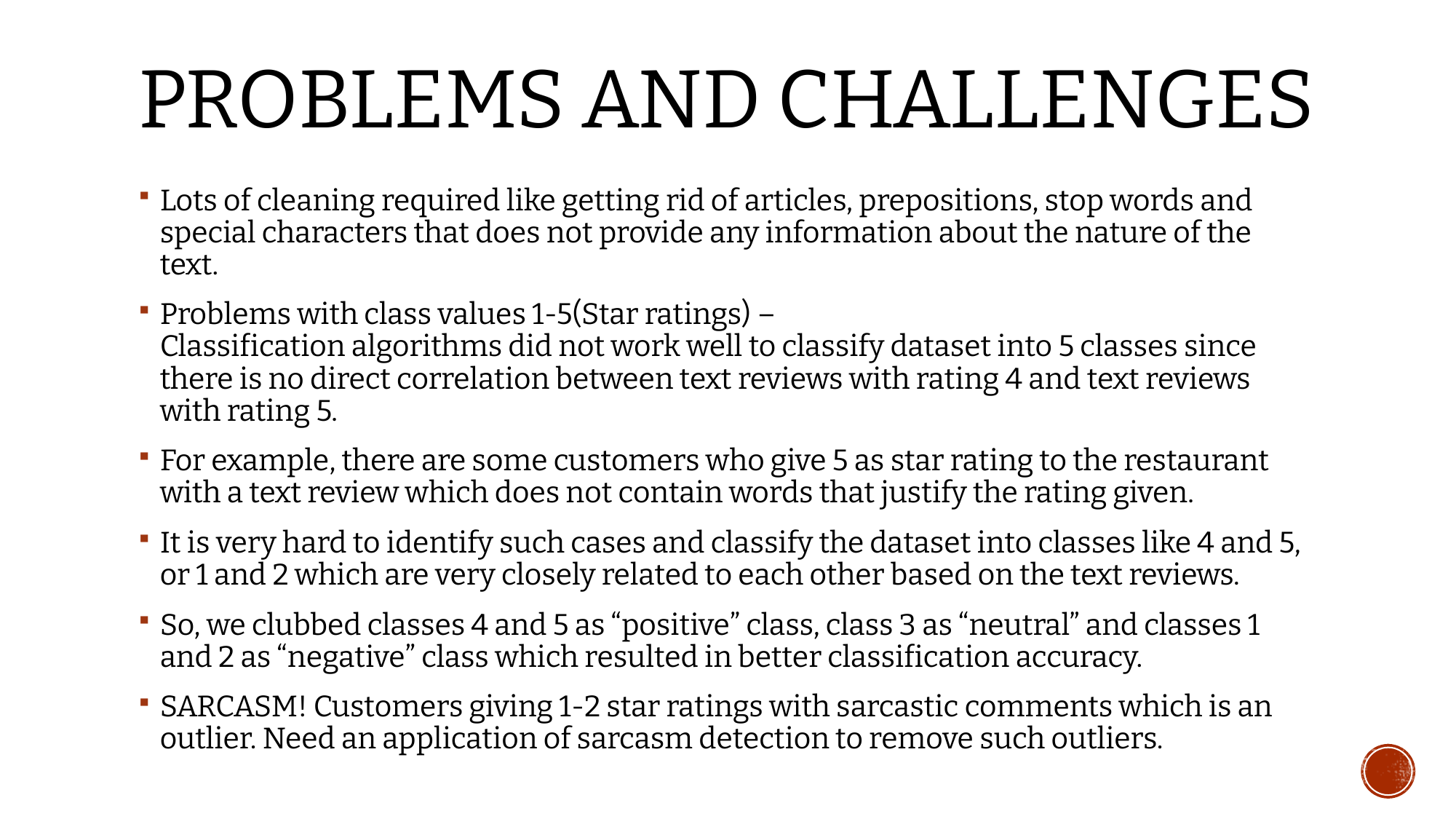

# Problems and challenges
Lots of cleaning required like getting rid of articles, prepositions, stop words and special characters that does not provide any information about the nature of the text.
Problems with class values 1-5(Star ratings) –
Classification algorithms did not work well to classify dataset into 5 classes since there is no direct correlation between text reviews with rating 4 and text reviews with rating 5.
For example, there are some customers who give 5 as star rating to the restaurant with a text review which does not contain words that justify the rating given.
It is very hard to identify such cases and classify the dataset into classes like 4 and 5, or 1 and 2 which are very closely related to each other based on the text reviews.
So, we clubbed classes 4 and 5 as “positive” class, class 3 as “neutral” and classes 1 and 2 as “negative” class which resulted in better classification accuracy.
SARCASM! Customers giving 1-2 star ratings with sarcastic comments which is an outlier. Need an application of sarcasm detection to remove such outliers.